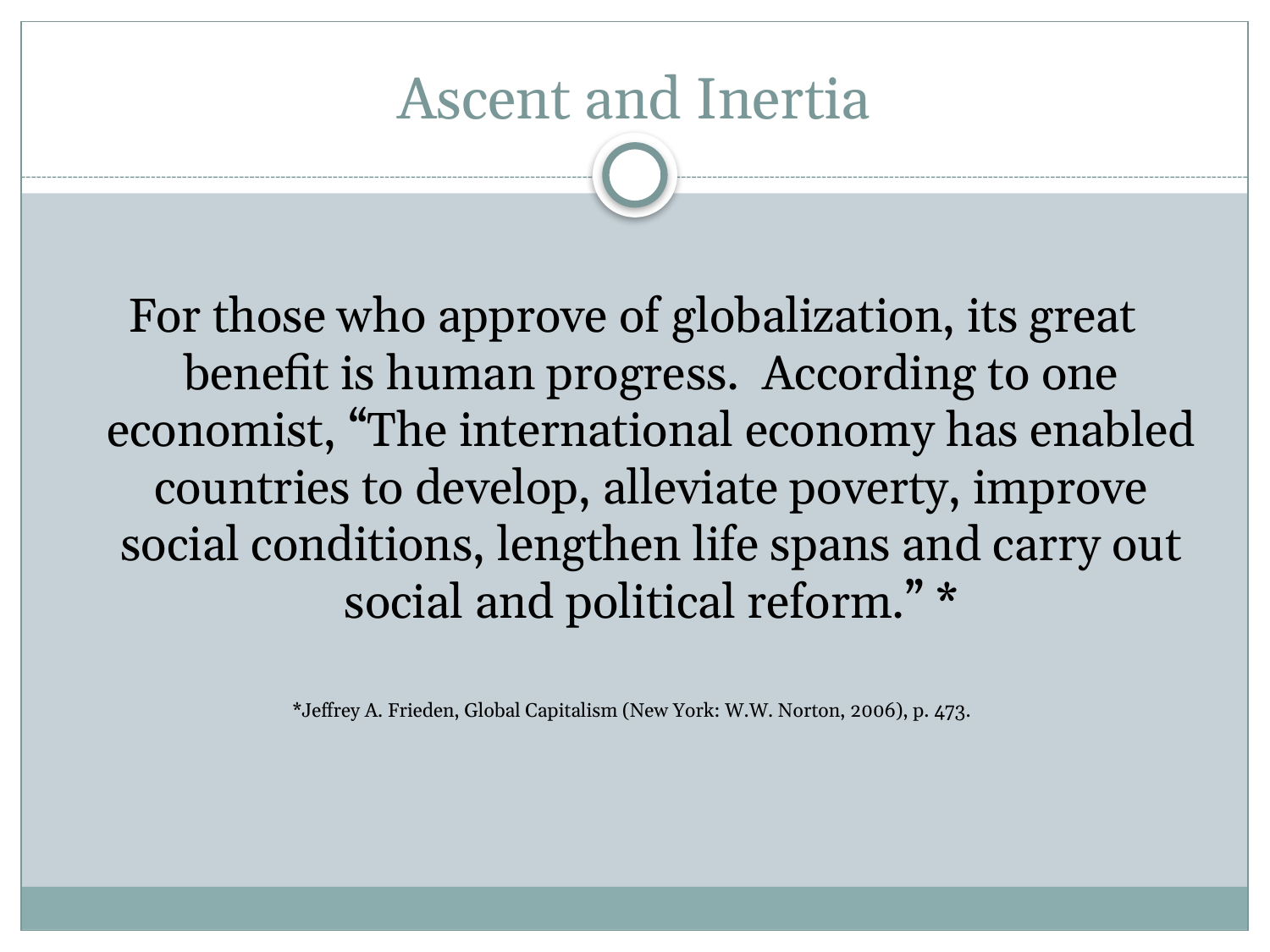

# Ascent and Inertia

For those who approve of globalization, its great benefit is human progress.  According to one economist, “The international economy has enabled countries to develop, alleviate poverty, improve social conditions, lengthen life spans and carry out social and political reform.” *

*Jeffrey A. Frieden, Global Capitalism (New York: W.W. Norton, 2006), p. 473.